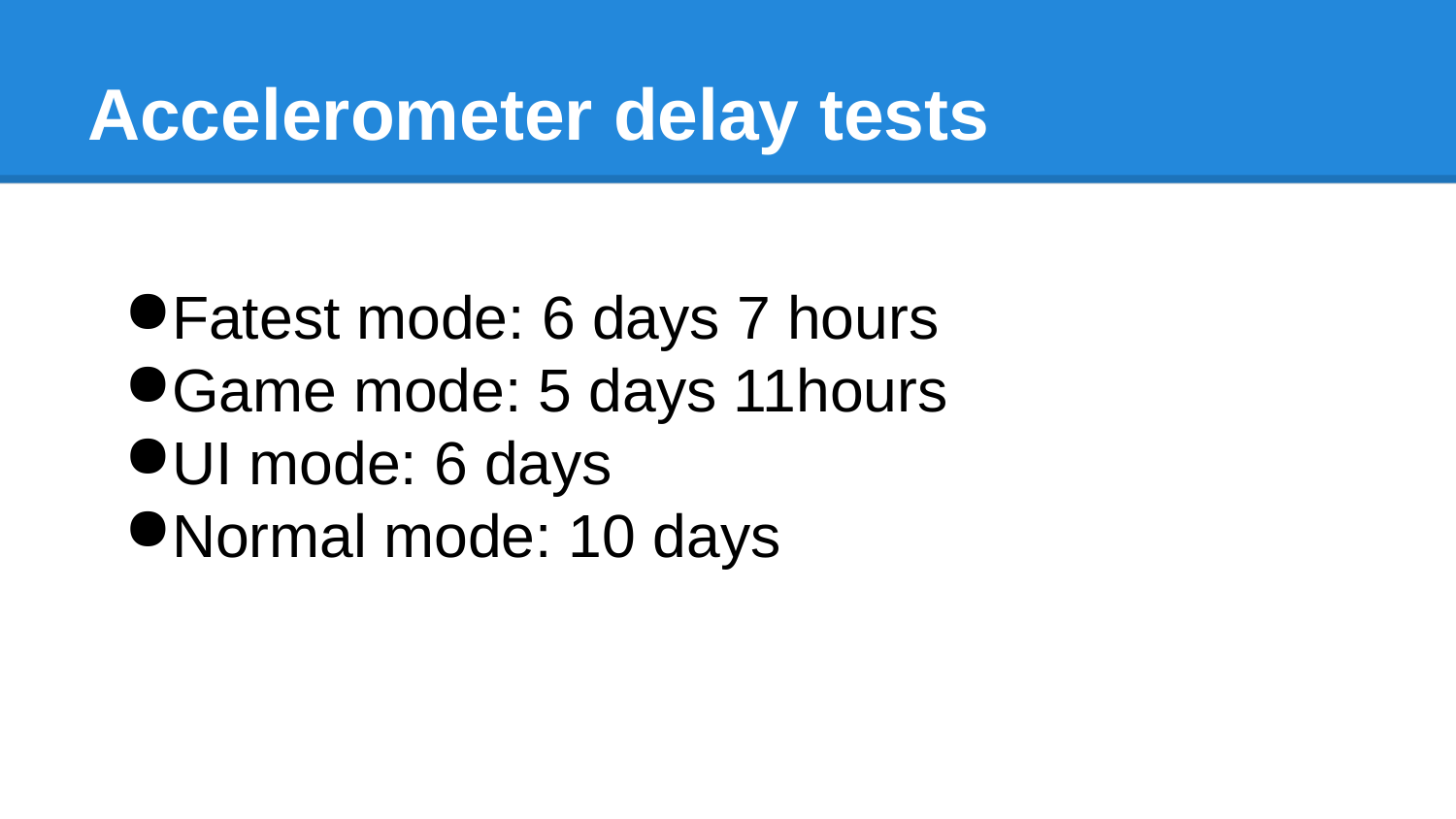

# Accelerometer delay tests

Fatest mode: 6 days 7 hours
Game mode: 5 days 11hours
UI mode: 6 days
Normal mode: 10 days